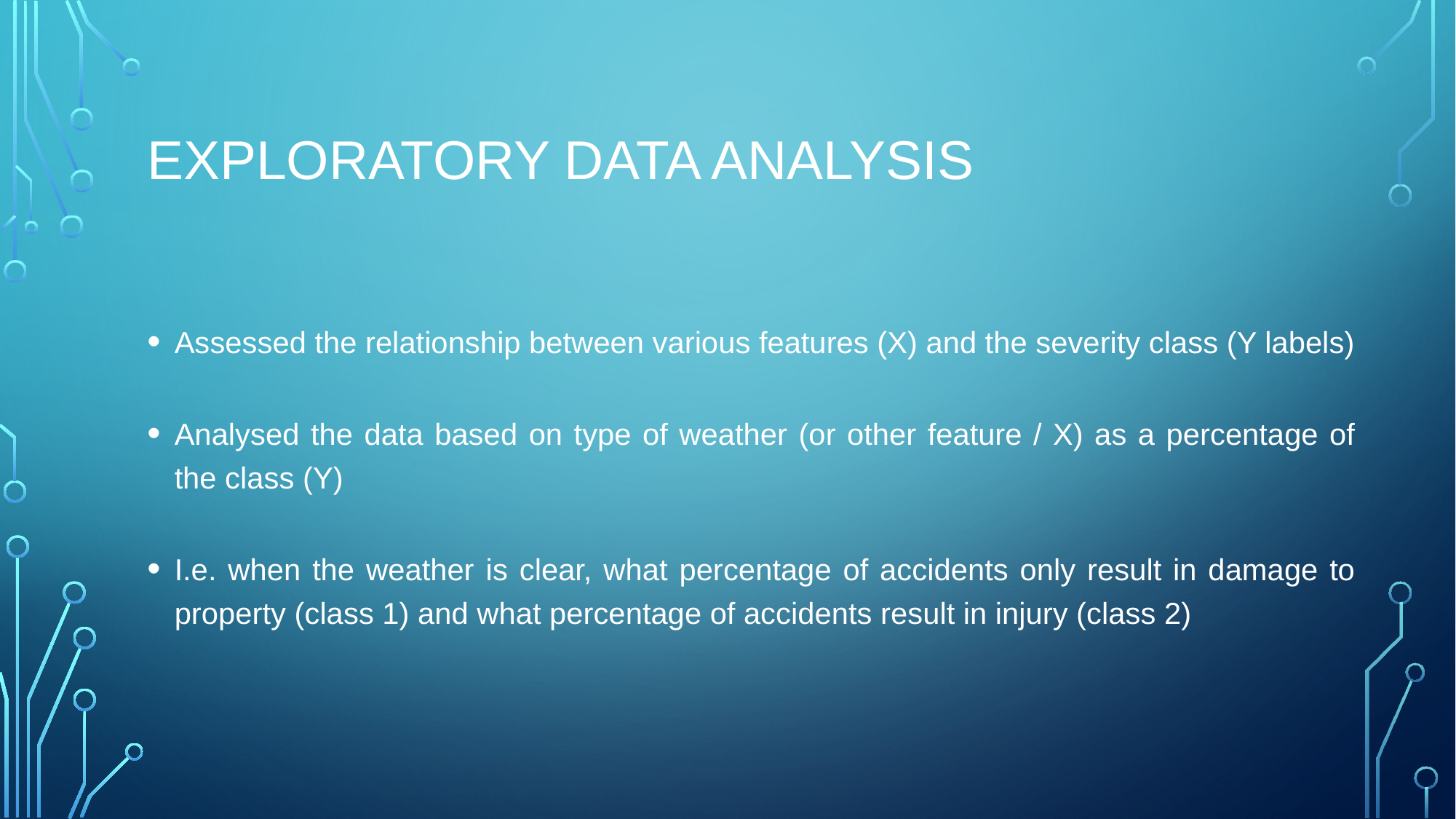

# Exploratory data analysis
Assessed the relationship between various features (X) and the severity class (Y labels)

Analysed the data based on type of weather (or other feature / X) as a percentage of the class (Y)

I.e. when the weather is clear, what percentage of accidents only result in damage to property (class 1) and what percentage of accidents result in injury (class 2)